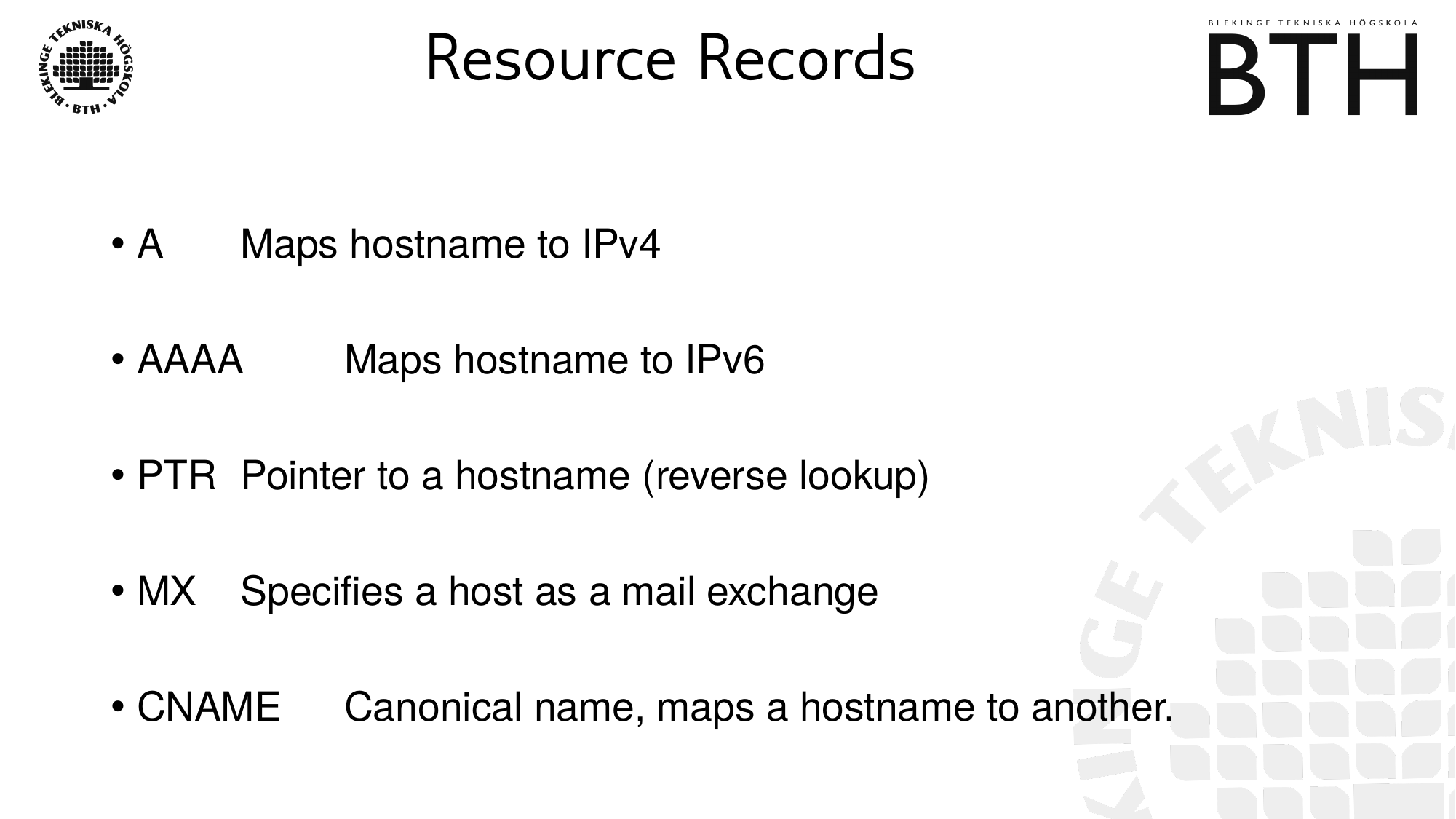

# Resource Records
A		Maps hostname to IPv4

AAAA	Maps hostname to IPv6

PTR	Pointer to a hostname (reverse lookup)

MX		Specifies a host as a mail exchange

CNAME	Canonical name, maps a hostname to another.